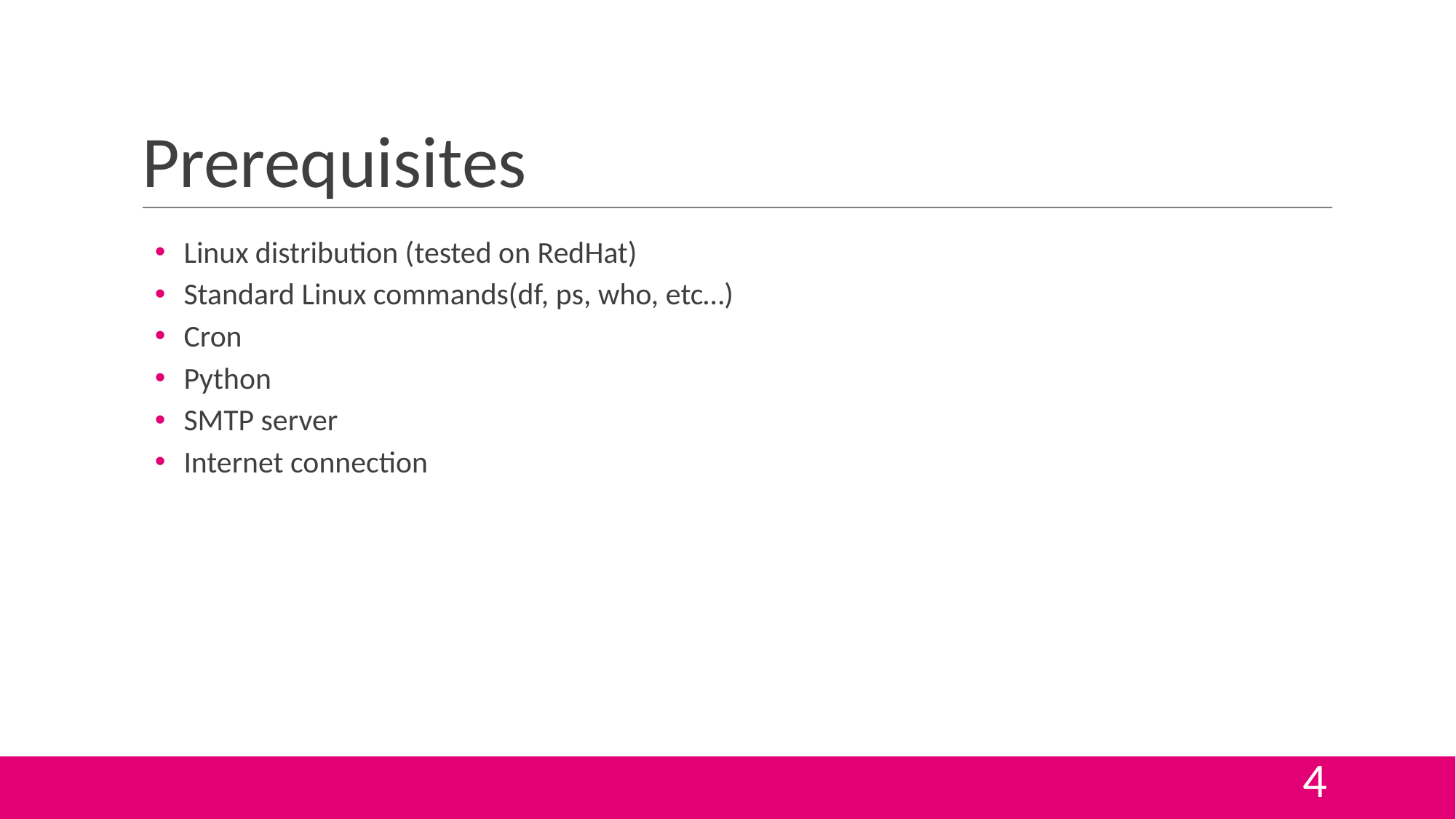

# Prerequisites
 Linux distribution (tested on RedHat)
 Standard Linux commands(df, ps, who, etc…)
 Cron
 Python
 SMTP server
 Internet connection

4